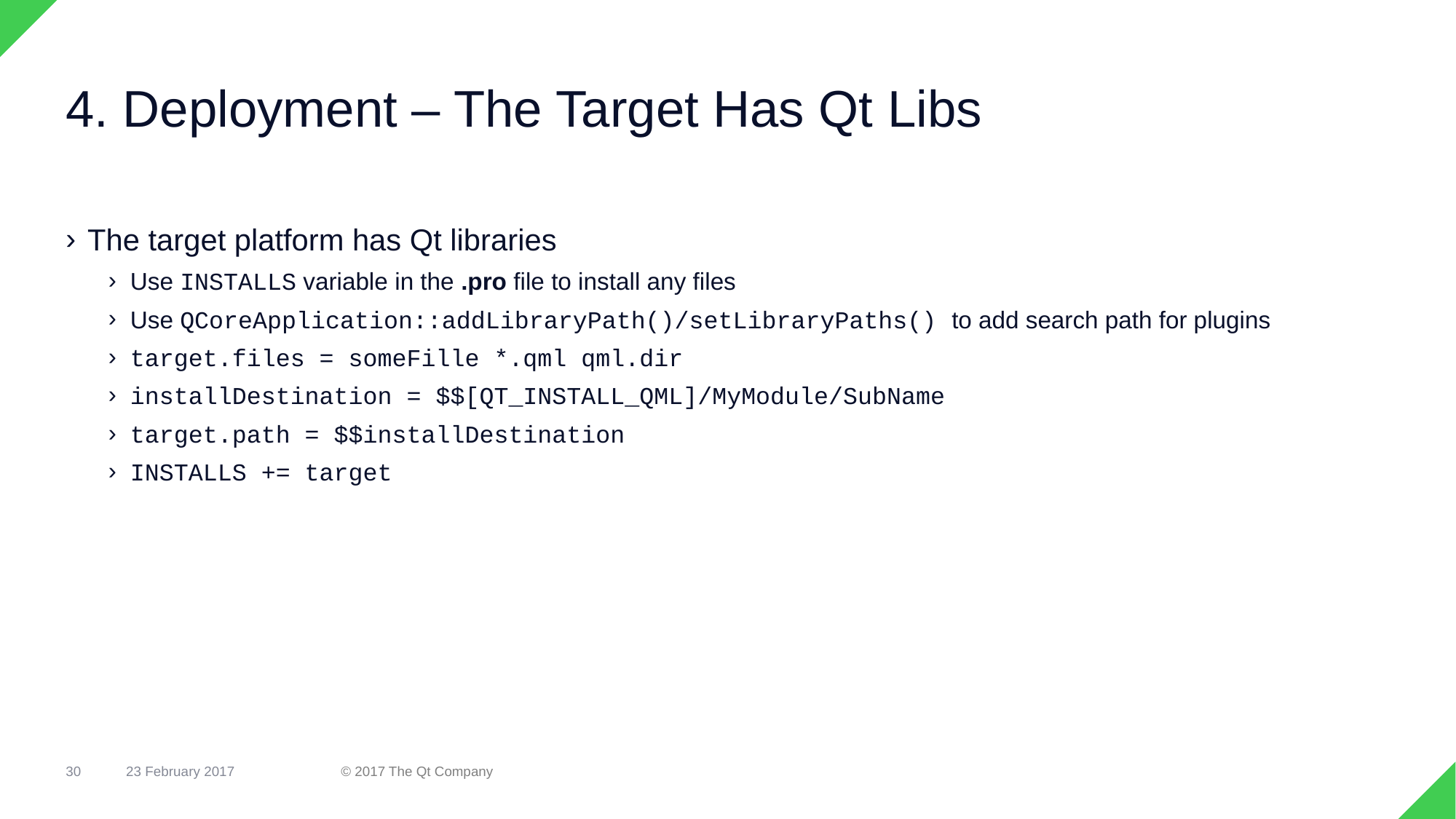

# 4. Deployment – The Target Has Qt Libs
The target platform has Qt libraries
Use INSTALLS variable in the .pro file to install any files
Use QCoreApplication::addLibraryPath()/setLibraryPaths() to add search path for plugins
target.files = someFille *.qml qml.dir
installDestination = $$[QT_INSTALL_QML]/MyModule/SubName
target.path = $$installDestination
INSTALLS += target
23 February 2017
30
© 2017 The Qt Company